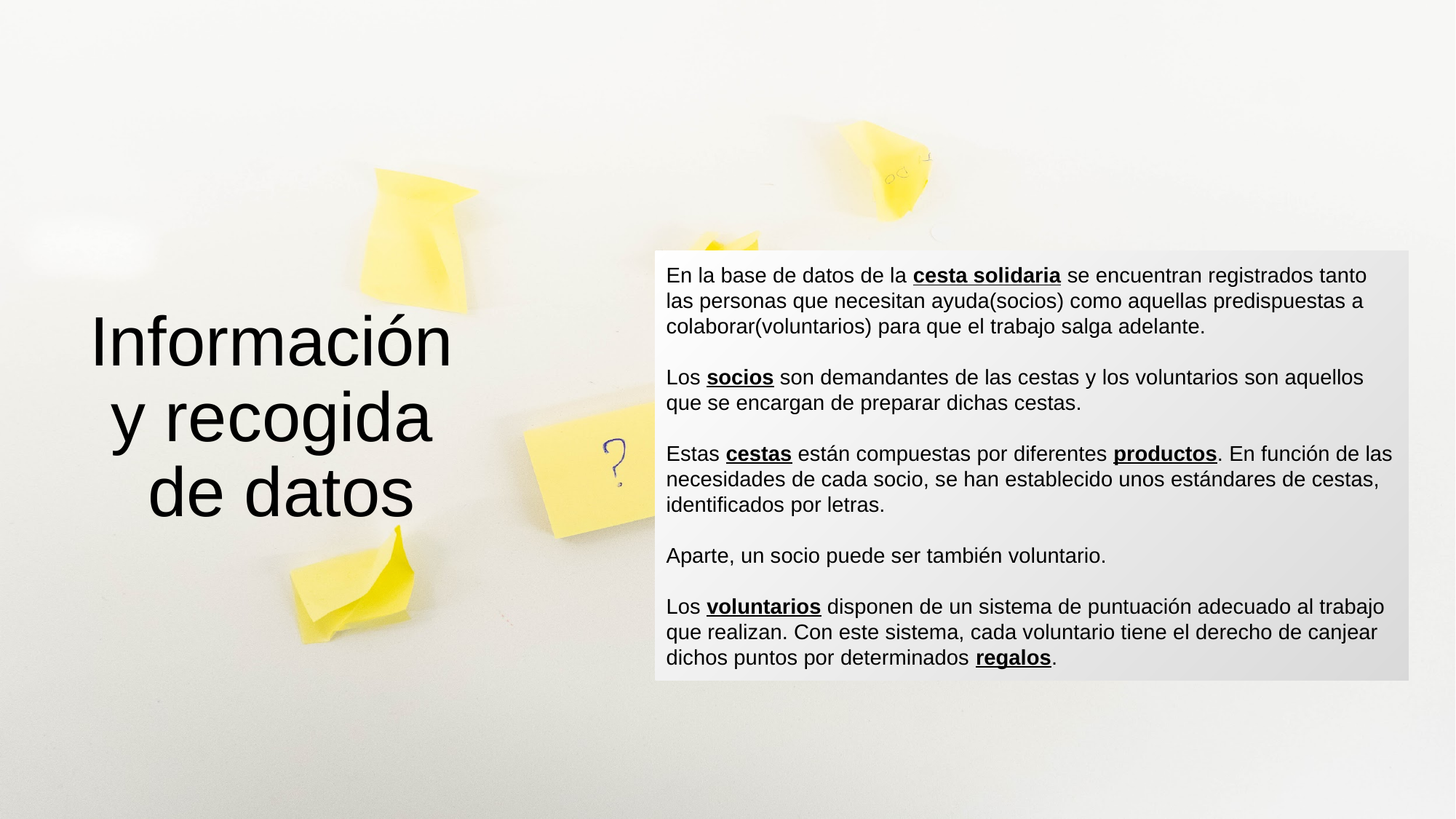

# Información y recogida  de datos

En la base de datos de la cesta solidaria se encuentran registrados tanto las personas que necesitan ayuda(socios) como aquellas predispuestas a colaborar(voluntarios) para que el trabajo salga adelante.

Los socios son demandantes de las cestas y los voluntarios son aquellos que se encargan de preparar dichas cestas.

Estas cestas están compuestas por diferentes productos. En función de las necesidades de cada socio, se han establecido unos estándares de cestas, identificados por letras.

Aparte, un socio puede ser también voluntario.

Los voluntarios disponen de un sistema de puntuación adecuado al trabajo que realizan. Con este sistema, cada voluntario tiene el derecho de canjear dichos puntos por determinados regalos.